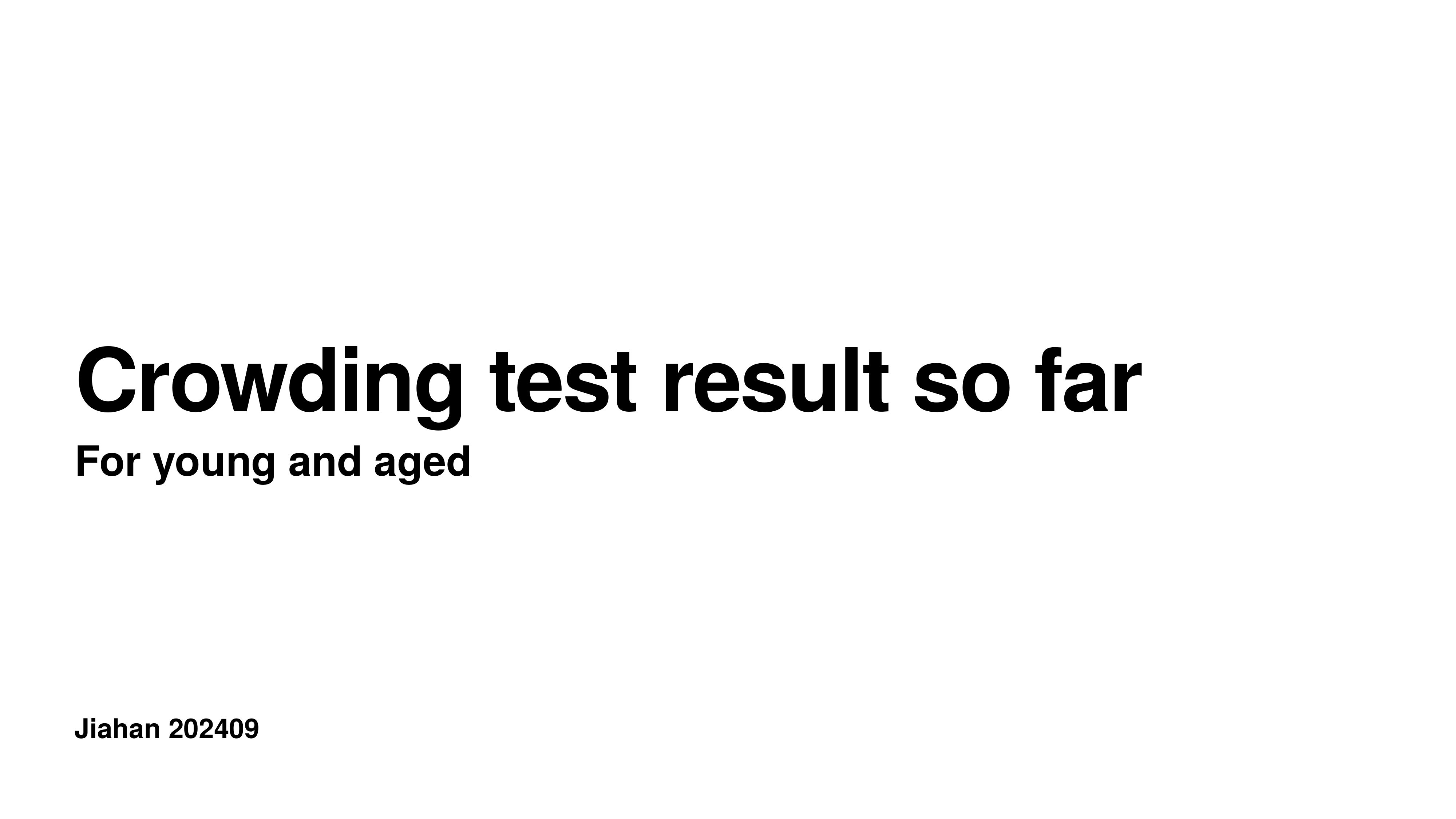

# Crowding test result so far
For young and aged
Jiahan 202409